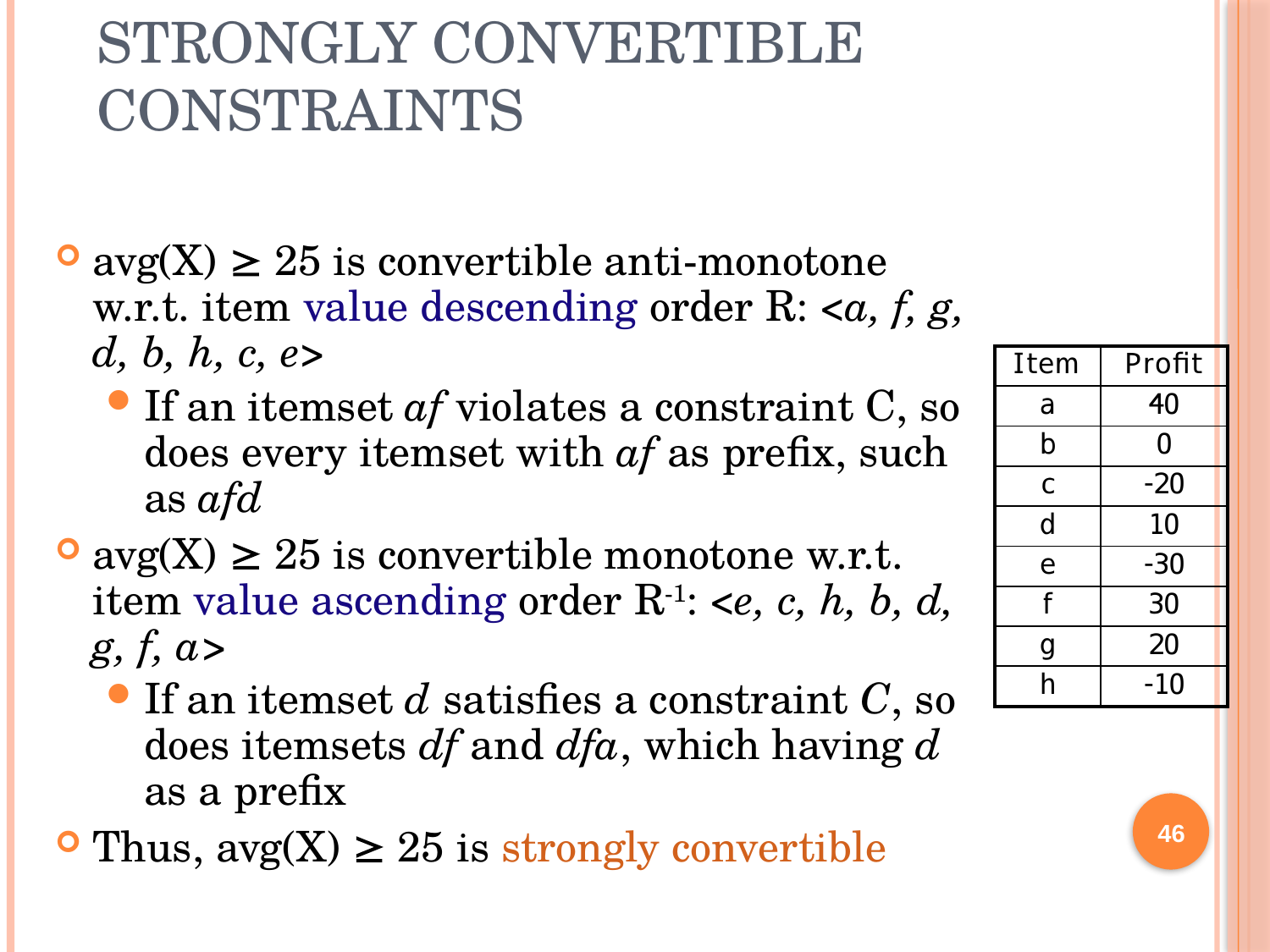

# Strongly Convertible Constraints
avg(X) ≥ 25 is convertible anti-monotone w.r.t. item value descending order R: <a, f, g, d, b, h, c, e>
If an itemset af violates a constraint C, so does every itemset with af as prefix, such as afd
avg(X) ≥ 25 is convertible monotone w.r.t. item value ascending order R-1: <e, c, h, b, d, g, f, a>
If an itemset d satisfies a constraint C, so does itemsets df and dfa, which having d as a prefix
Thus, avg(X) ≥ 25 is strongly convertible
| Item | Profit |
| --- | --- |
| a | 40 |
| b | 0 |
| c | -20 |
| d | 10 |
| e | -30 |
| f | 30 |
| g | 20 |
| h | -10 |
46